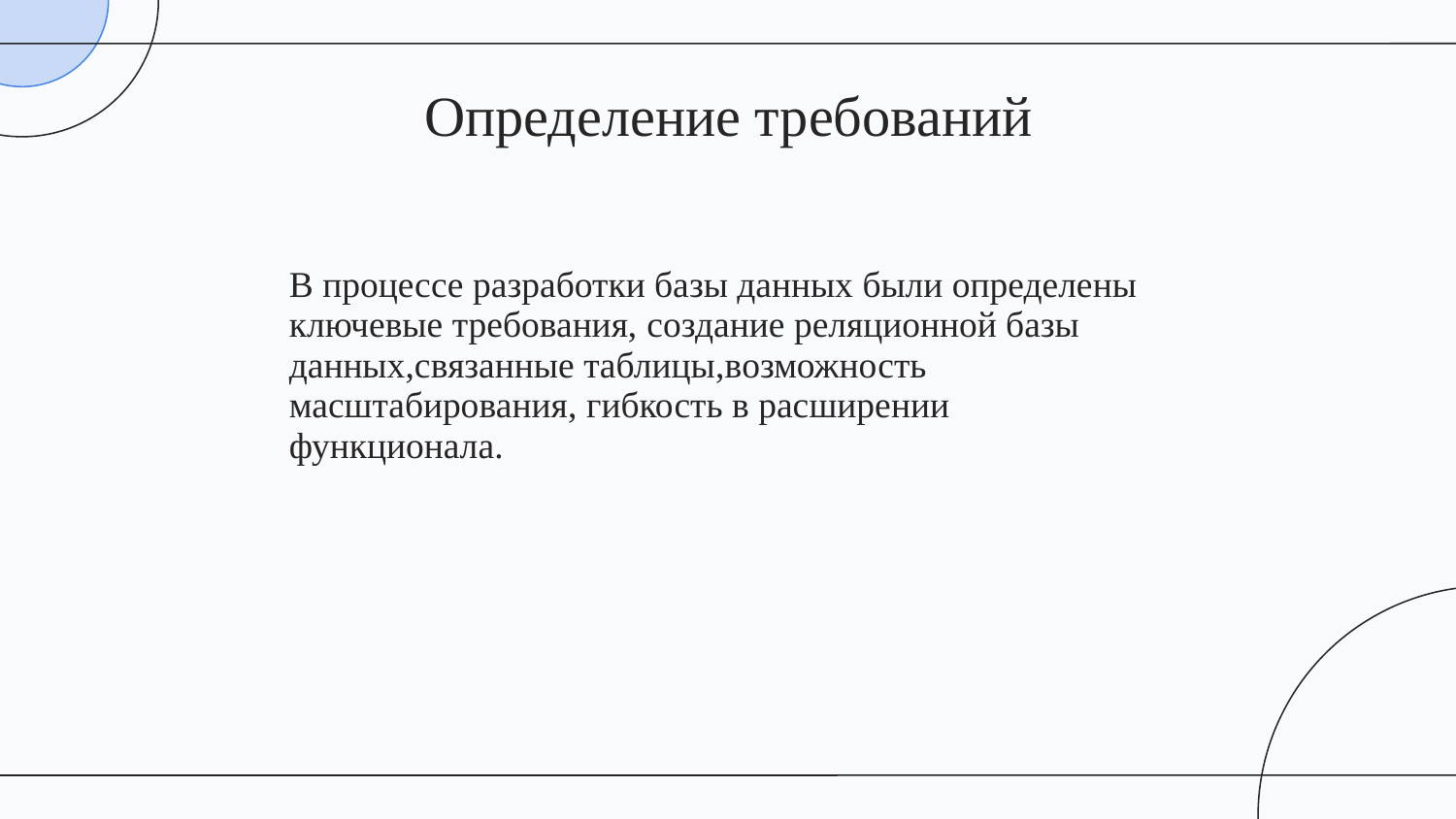

Определение требований
# В процессе разработки базы данных были определены ключевые требования, создание реляционной базы данных,связанные таблицы,возможность масштабирования, гибкость в расширении функционала.